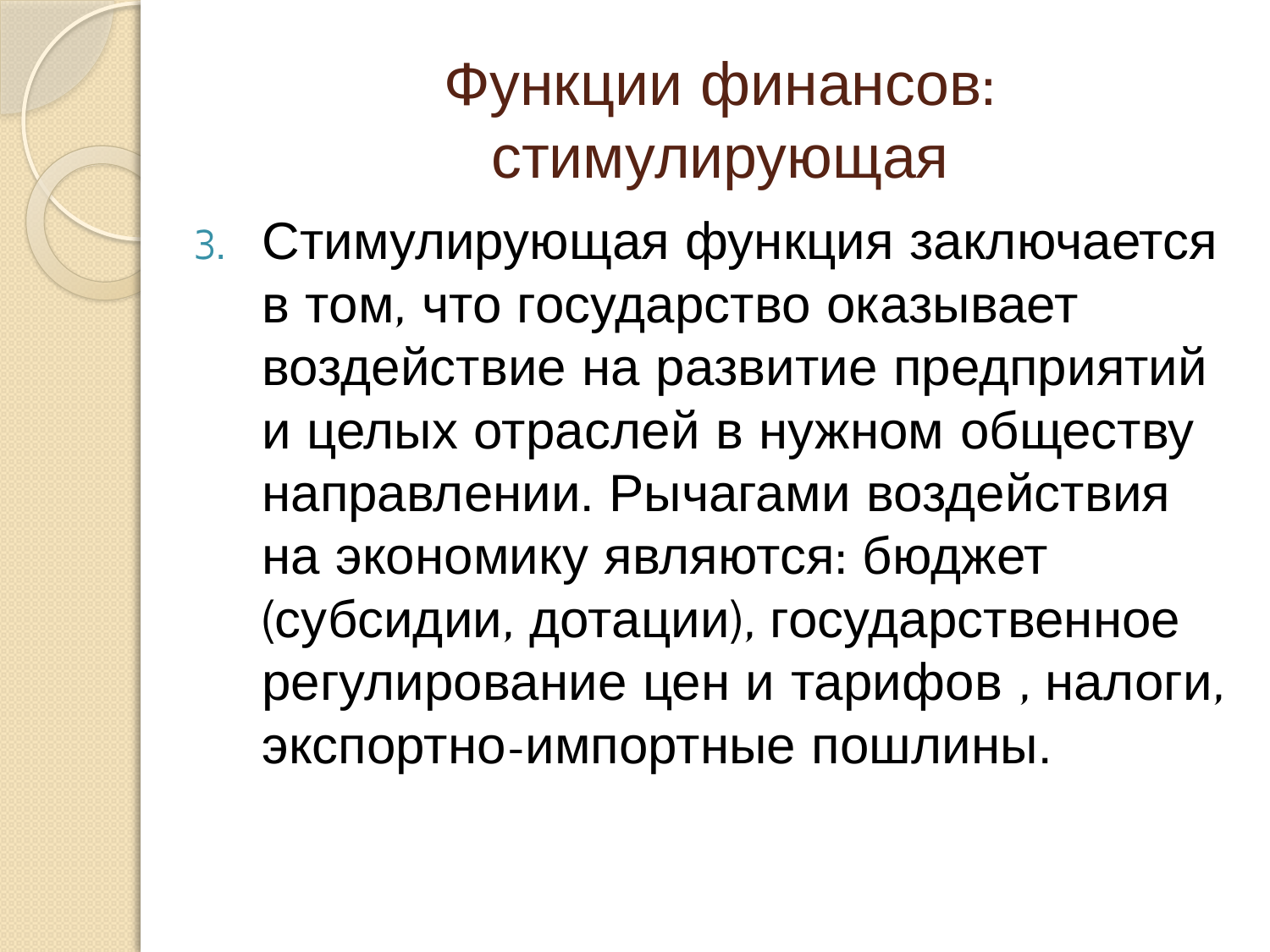

# Функции финансов: стимулирующая
Стимулирующая функция заключается в том, что государство оказывает воздействие на развитие предприятий и целых отраслей в нужном обществу направлении. Рычагами воздействия на экономику являются: бюджет (субсидии, дотации), государственное регулирование цен и тарифов , налоги, экспортно-импортные пошлины.